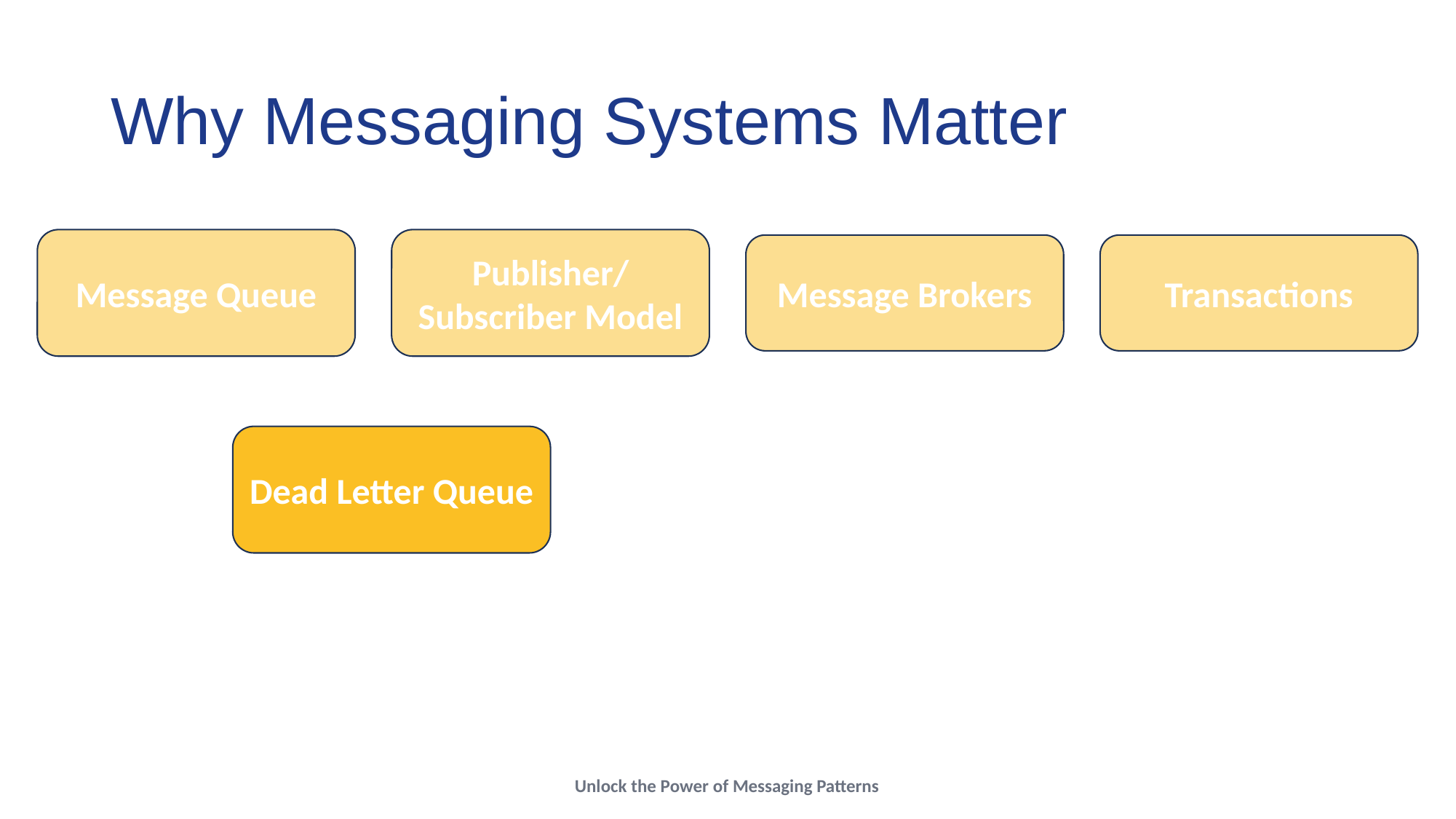

# Why Messaging Systems Matter
Message Queue
Publisher/ Subscriber Model
Message Brokers
Transactions
Dead Letter Queue